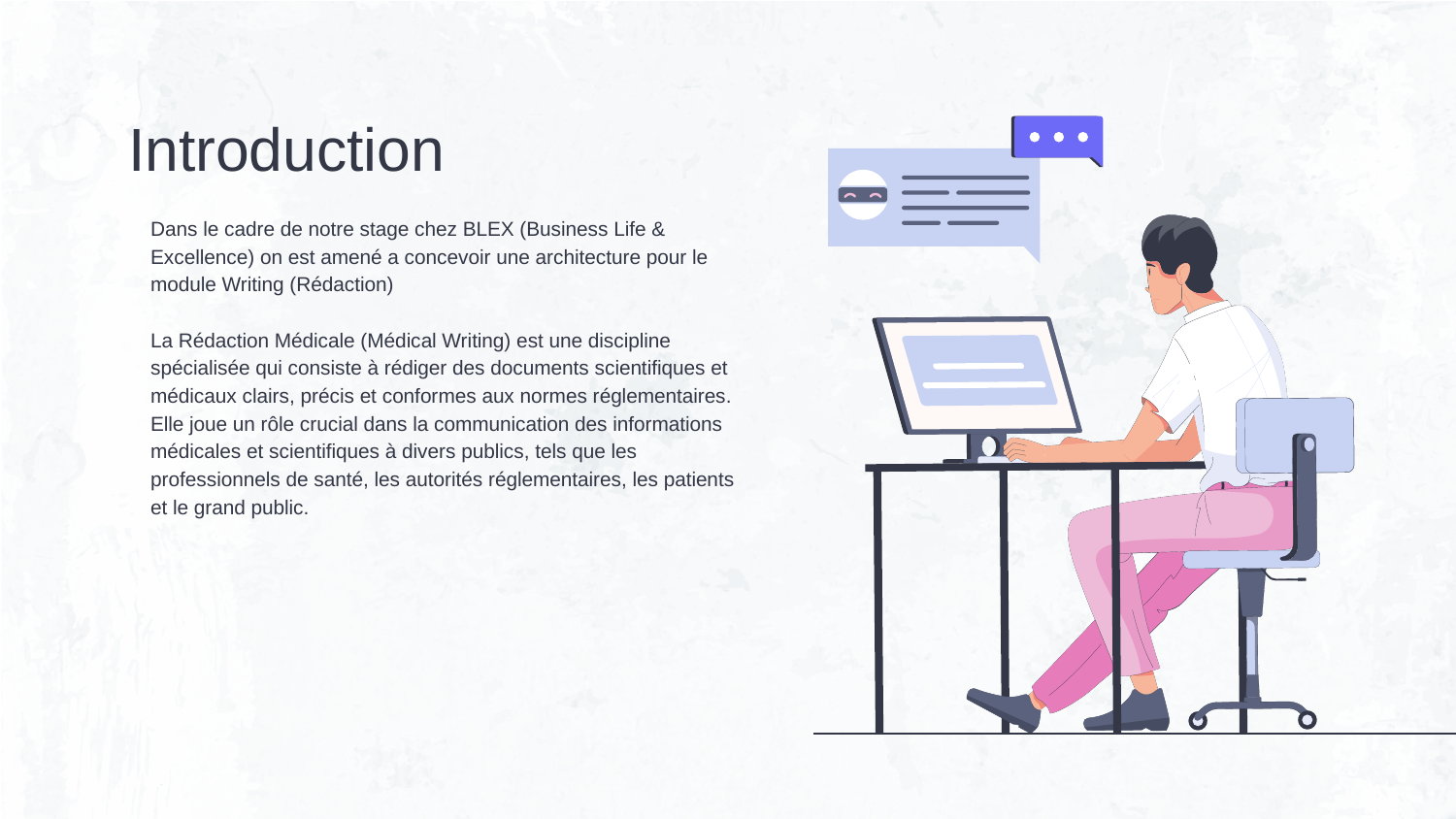

# Introduction

Dans le cadre de notre stage chez BLEX (Business Life & Excellence) on est amené a concevoir une architecture pour le module Writing (Rédaction)

La Rédaction Médicale (Médical Writing) est une discipline spécialisée qui consiste à rédiger des documents scientifiques et médicaux clairs, précis et conformes aux normes réglementaires. Elle joue un rôle crucial dans la communication des informations médicales et scientifiques à divers publics, tels que les professionnels de santé, les autorités réglementaires, les patients et le grand public.